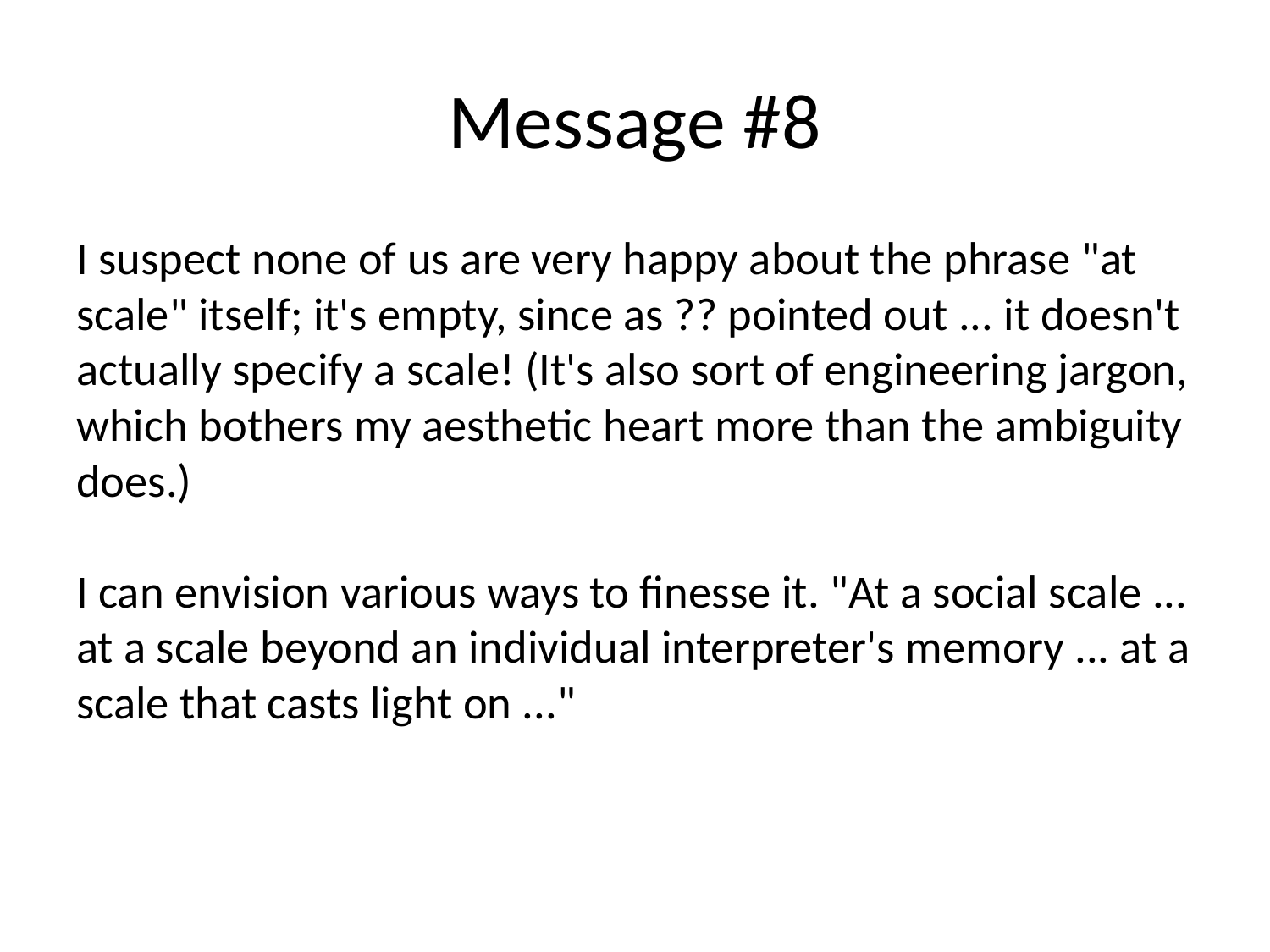

# Message #8
I suspect none of us are very happy about the phrase "at scale" itself; it's empty, since as ?? pointed out ... it doesn't actually specify a scale! (It's also sort of engineering jargon, which bothers my aesthetic heart more than the ambiguity does.)
I can envision various ways to finesse it. "At a social scale ... at a scale beyond an individual interpreter's memory ... at a scale that casts light on ..."